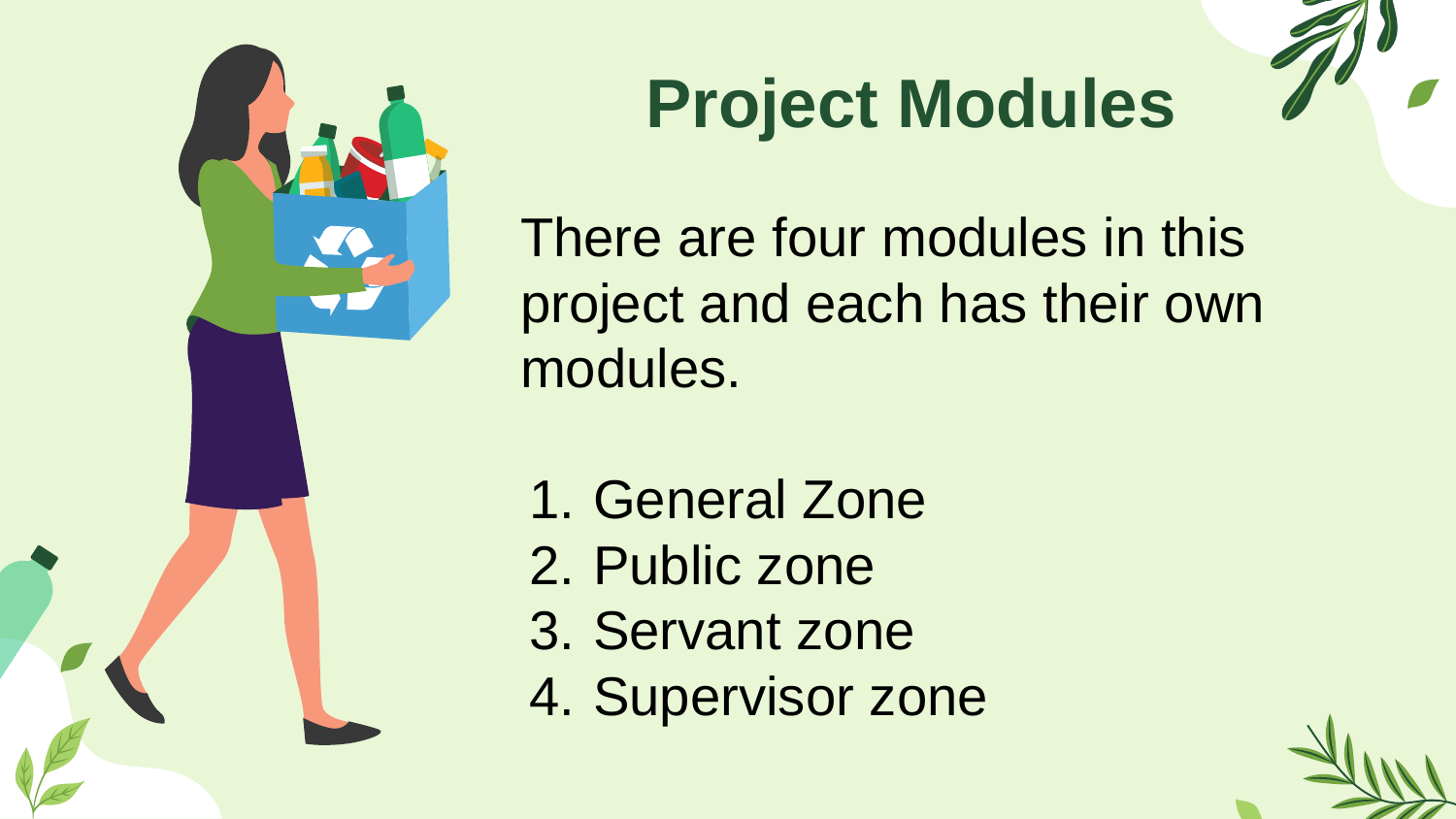

# Project Modules
There are four modules in this project and each has their own modules.

General Zone
Public zone
Servant zone
Supervisor zone